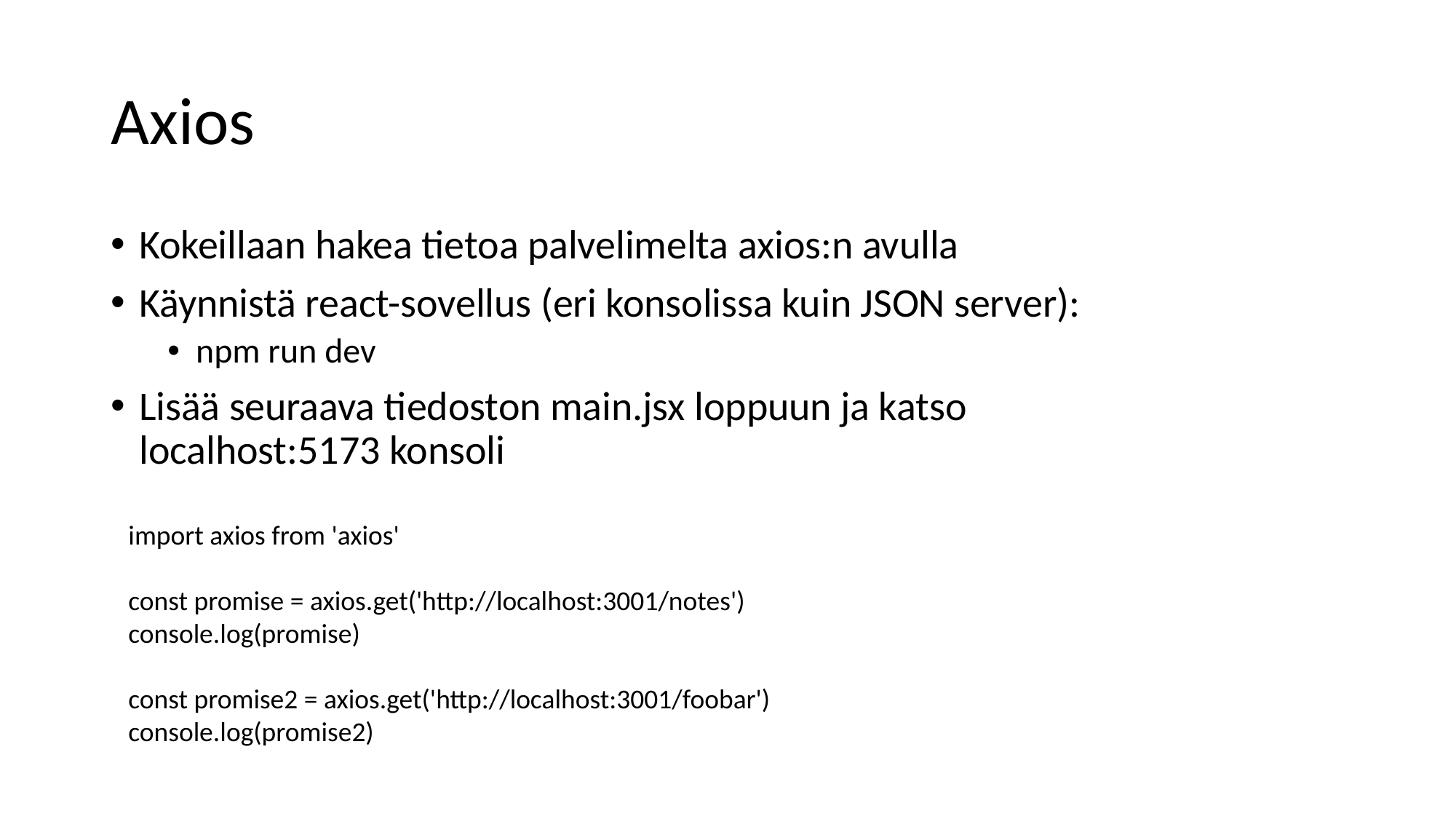

# Axios
Kokeillaan hakea tietoa palvelimelta axios:n avulla
Käynnistä react-sovellus (eri konsolissa kuin JSON server):
npm run dev
Lisää seuraava tiedoston main.jsx loppuun ja katso localhost:5173 konsoli

import axios from 'axios'

const promise = axios.get('http://localhost:3001/notes')
console.log(promise)

const promise2 = axios.get('http://localhost:3001/foobar')
console.log(promise2)